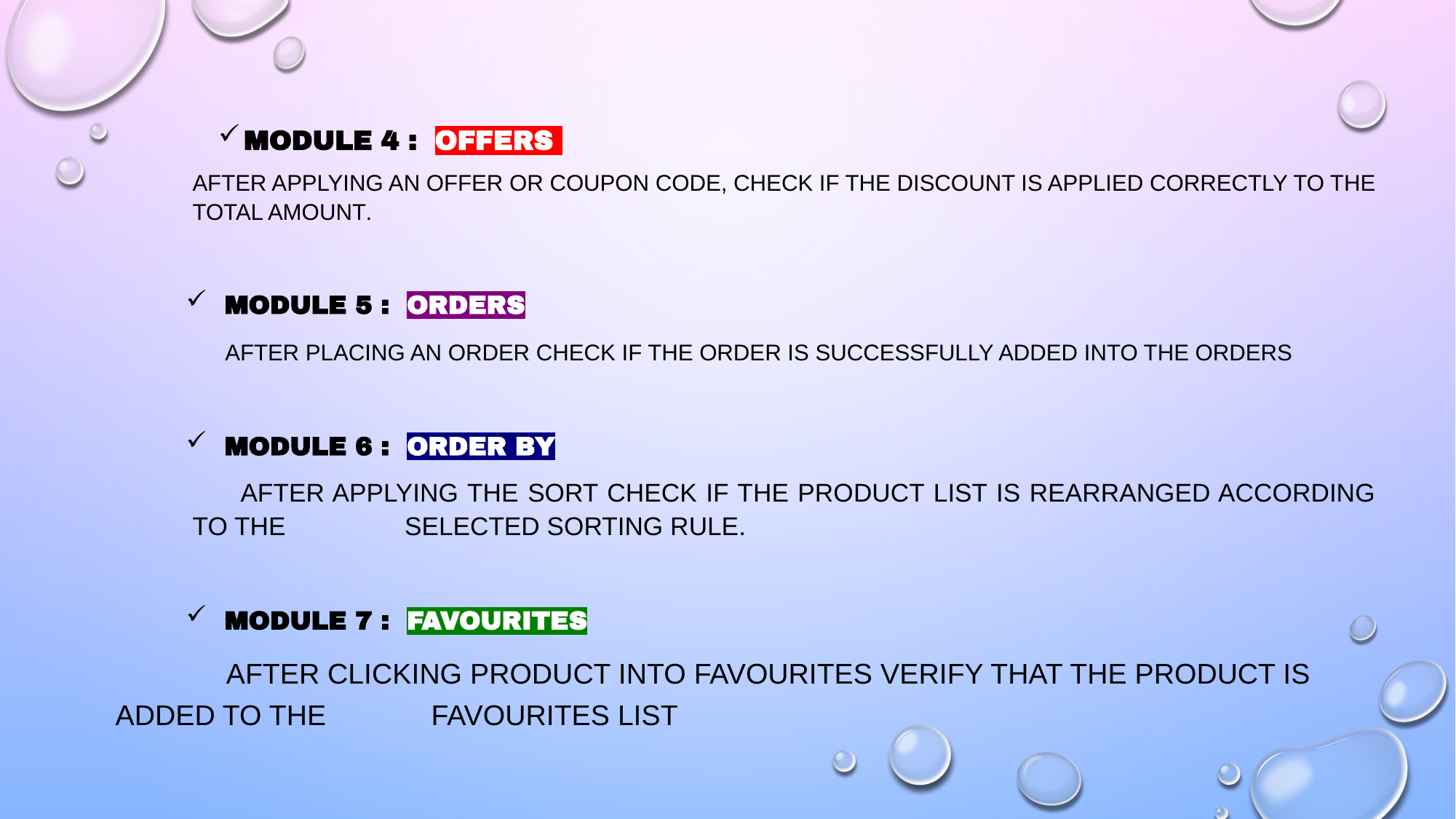

Module 4 :  offers
After applying an offer or coupon code, check if the discount is applied correctly to the total amount.

Module 5 :  orders
      After placing an order check if the order is successfully added into the orders

Module 6 :  order by
      After applying the sort check if the product list is rearranged according to the     	 selected sorting rule.

Module 7 :  favourites
                   After clicking product into favourites verify that the product is added to the 	 favourites list